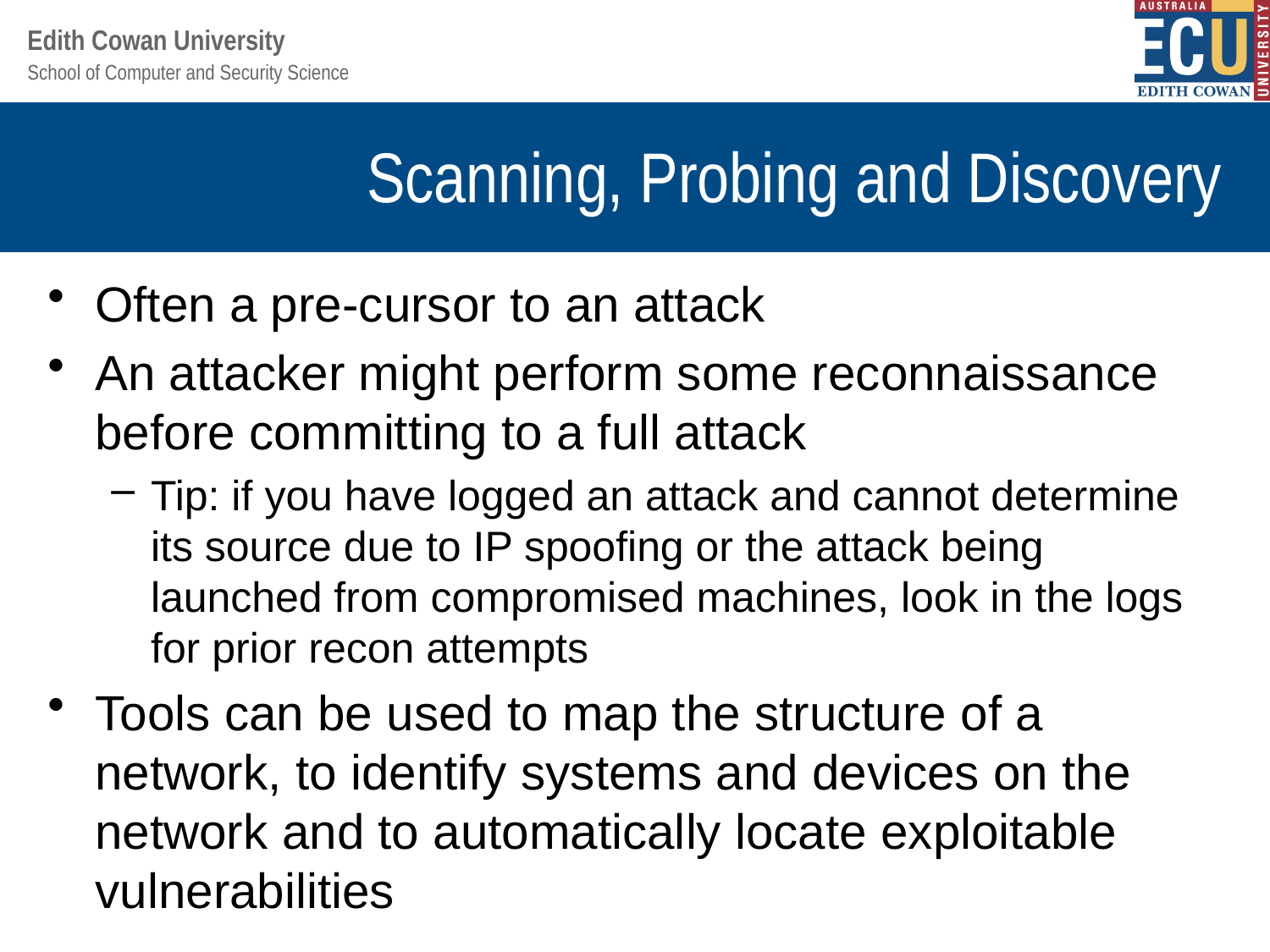

# Scanning, Probing and Discovery
Often a pre-cursor to an attack
An attacker might perform some reconnaissance before committing to a full attack
Tip: if you have logged an attack and cannot determine its source due to IP spoofing or the attack being launched from compromised machines, look in the logs for prior recon attempts
Tools can be used to map the structure of a network, to identify systems and devices on the network and to automatically locate exploitable vulnerabilities